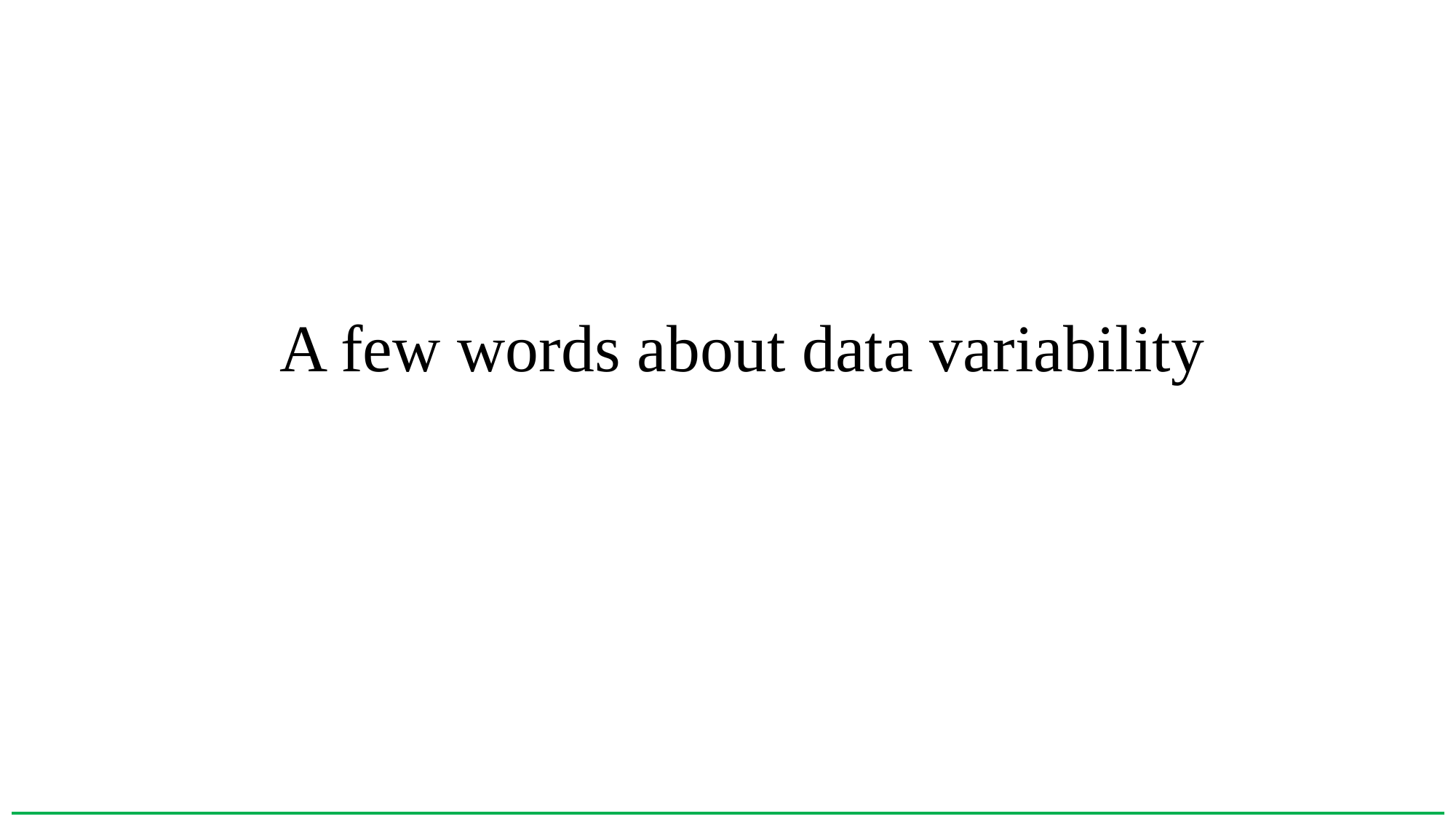

# A few words about data variability